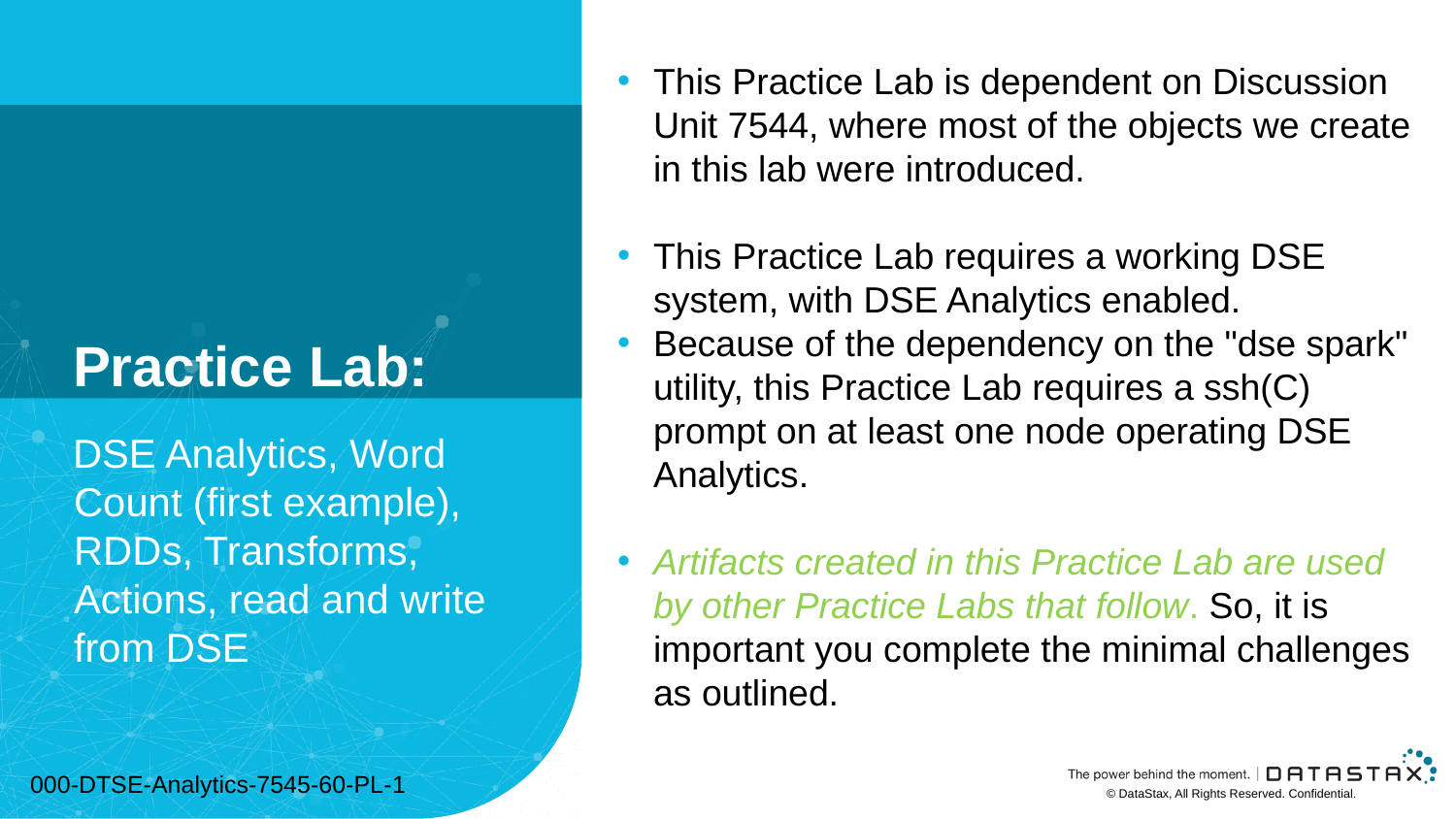

This Practice Lab is dependent on Discussion Unit 7544, where most of the objects we create in this lab were introduced.

This Practice Lab requires a working DSE system, with DSE Analytics enabled.
Because of the dependency on the "dse spark" utility, this Practice Lab requires a ssh(C) prompt on at least one node operating DSE Analytics.

Artifacts created in this Practice Lab are used by other Practice Labs that follow. So, it is important you complete the minimal challenges as outlined.
# Practice Lab:
DSE Analytics, Word Count (first example), RDDs, Transforms, Actions, read and write from DSE
000-DTSE-Analytics-7545-60-PL-1
© DataStax, All Rights Reserved. Confidential.